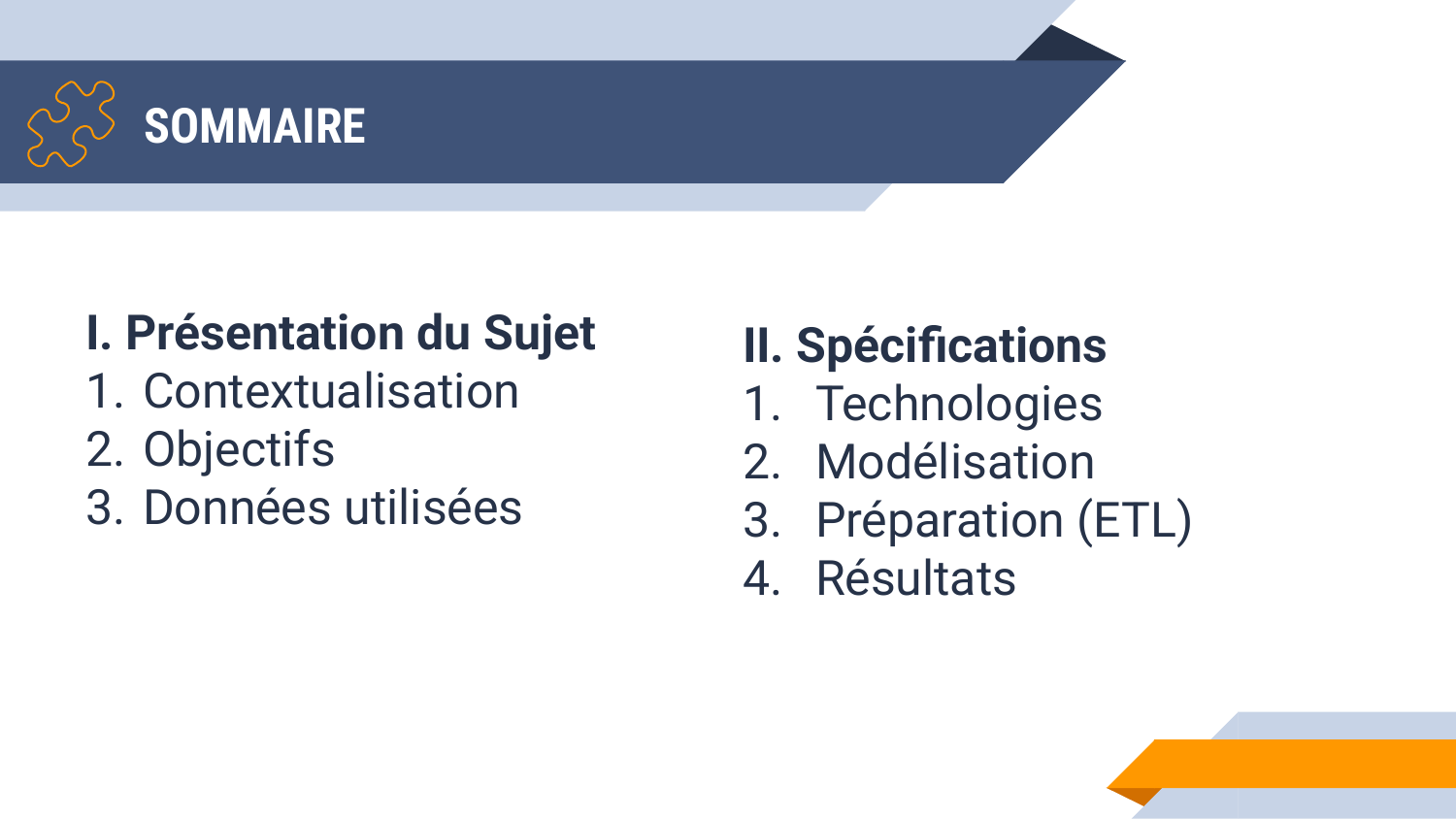

# SOMMAIRE

I. Présentation du Sujet
Contextualisation
Objectifs
Données utilisées
II. Spécifications
Technologies
Modélisation
Préparation (ETL)
Résultats